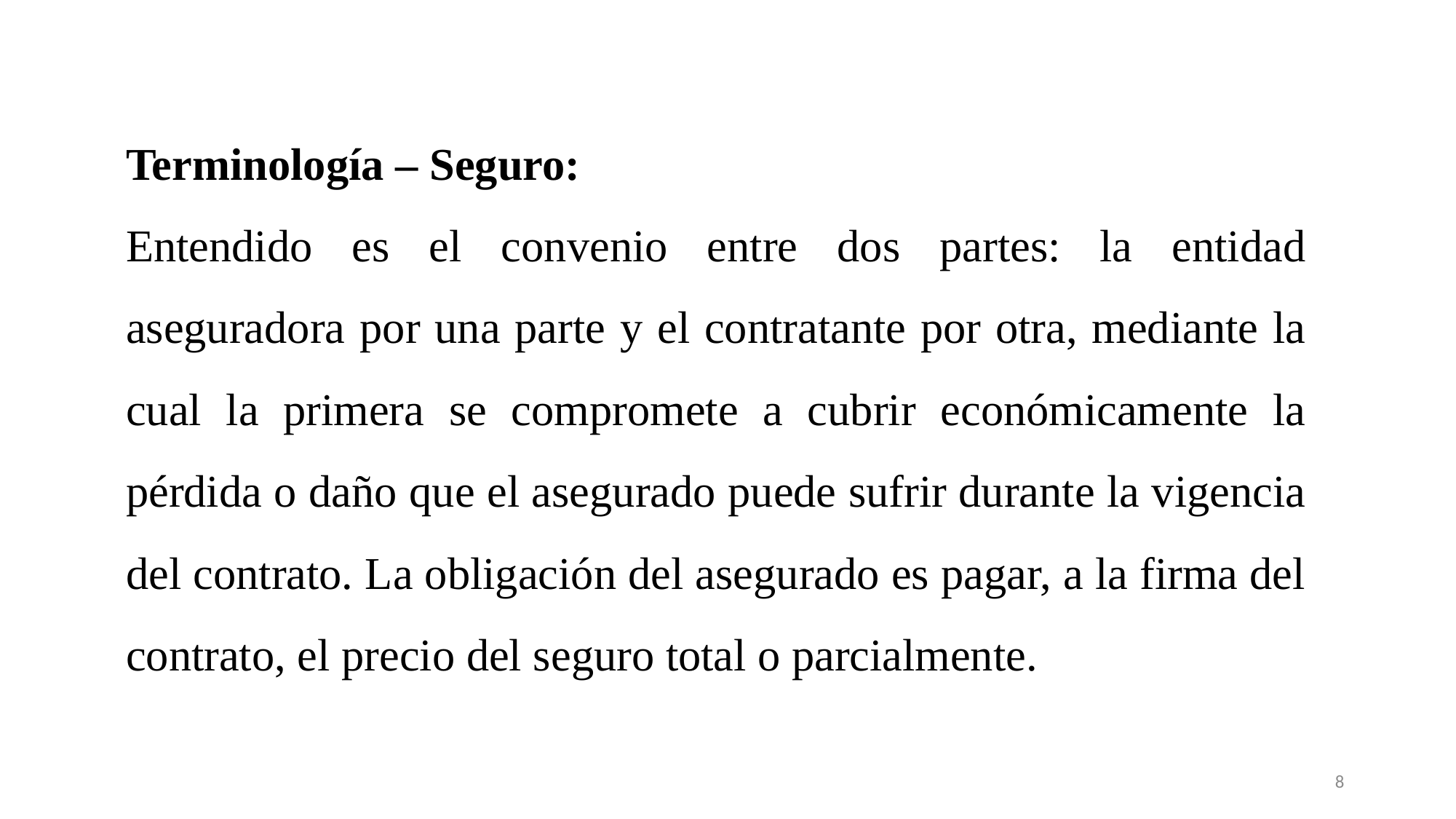

Terminología – Seguro:
Entendido es el convenio entre dos partes: la entidad aseguradora por una parte y el contratante por otra, mediante la cual la primera se compromete a cubrir económicamente la pérdida o daño que el asegurado puede sufrir durante la vigencia del contrato. La obligación del asegurado es pagar, a la firma del contrato, el precio del seguro total o parcialmente.

8